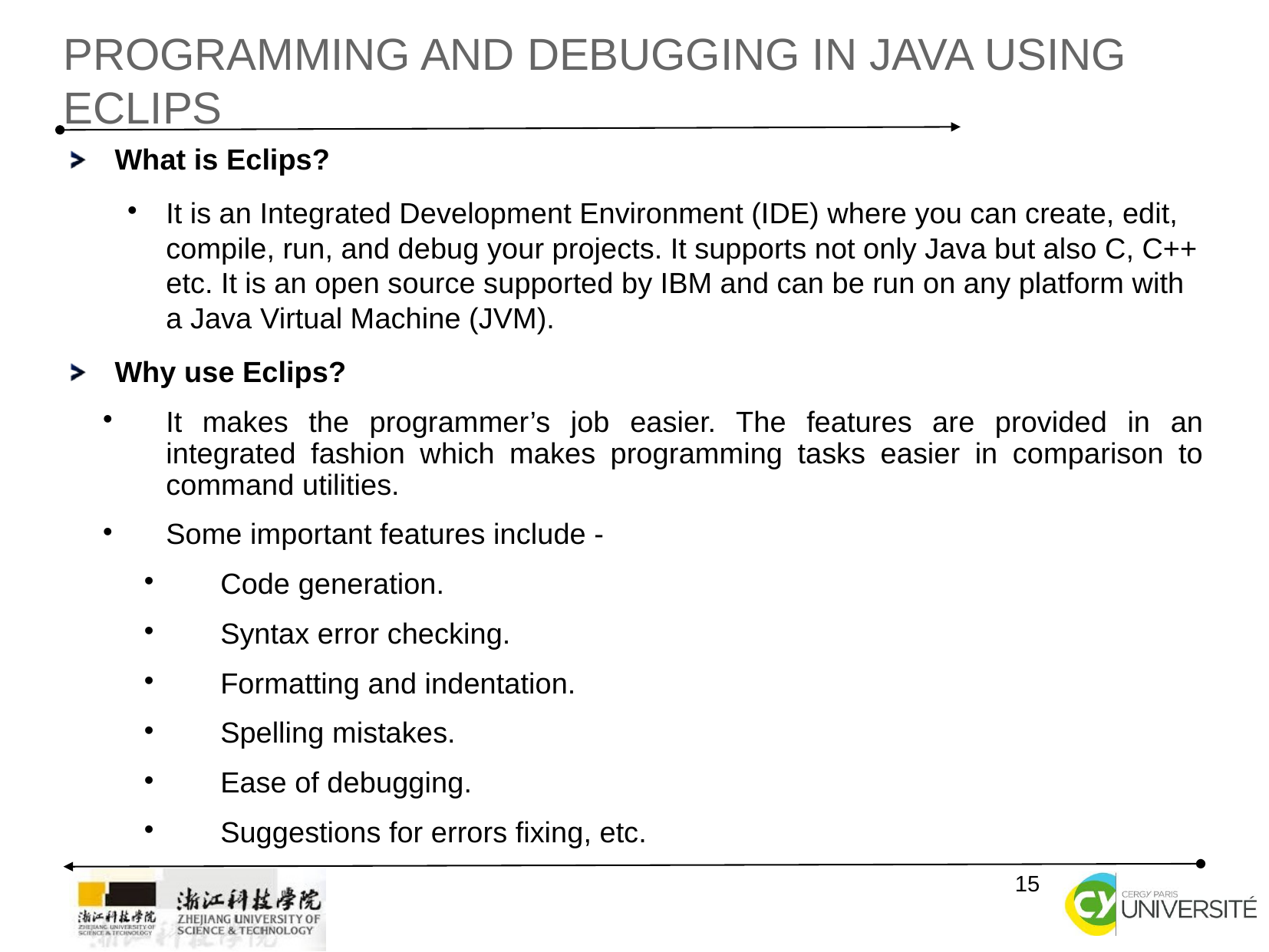

Programming and debugging in java using eclips
What is Eclips?
It is an Integrated Development Environment (IDE) where you can create, edit, compile, run, and debug your projects. It supports not only Java but also C, C++ etc. It is an open source supported by IBM and can be run on any platform with a Java Virtual Machine (JVM).
Why use Eclips?
It makes the programmer’s job easier. The features are provided in an integrated fashion which makes programming tasks easier in comparison to command utilities.
Some important features include -
Code generation.
Syntax error checking.
Formatting and indentation.
Spelling mistakes.
Ease of debugging.
Suggestions for errors fixing, etc.